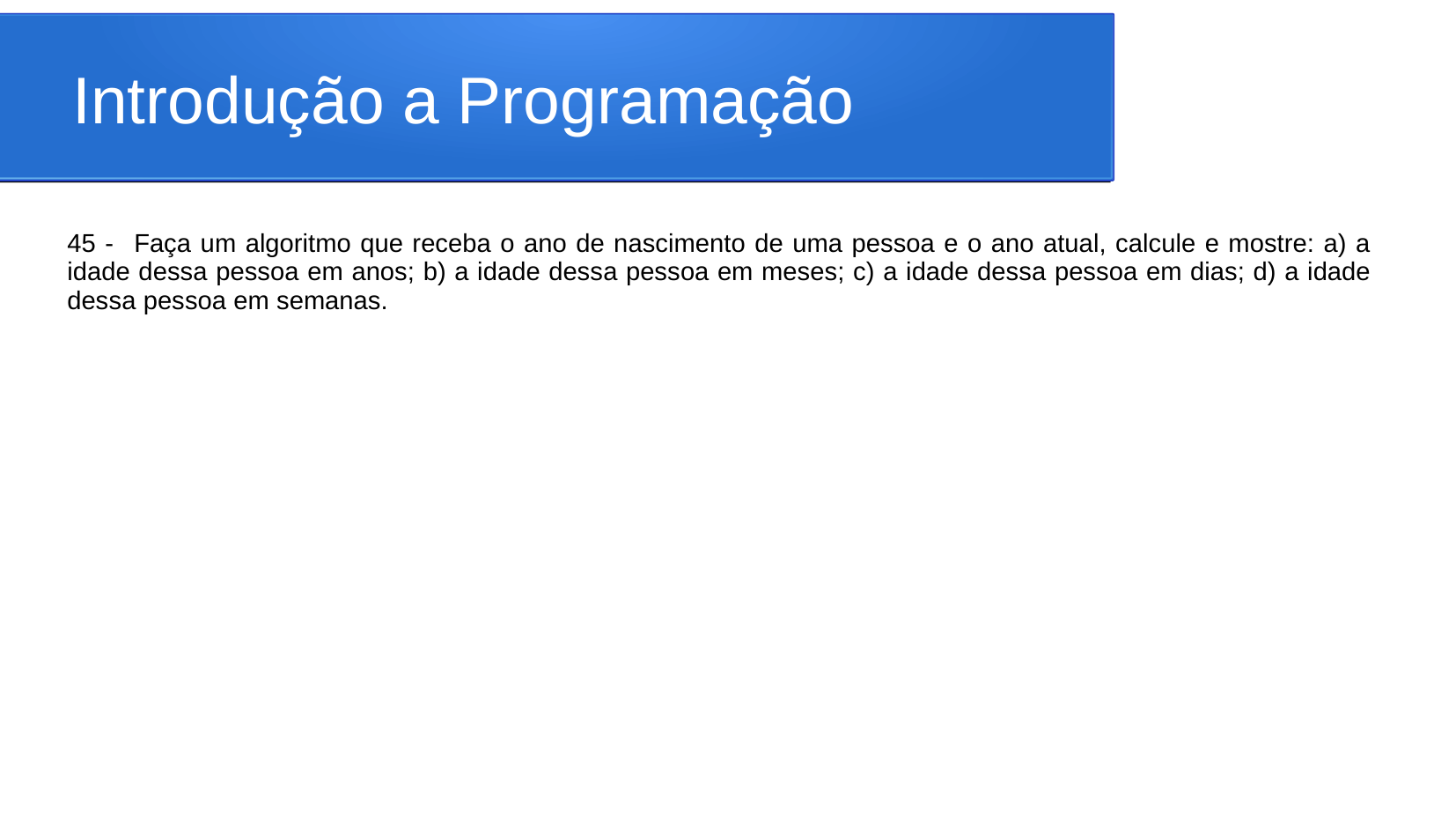

# Introdução a Programação
45 -	Faça um algoritmo que receba o ano de nascimento de uma pessoa e o ano atual, calcule e mostre: a) a idade dessa pessoa em anos; b) a idade dessa pessoa em meses; c) a idade dessa pessoa em dias; d) a idade dessa pessoa em semanas.